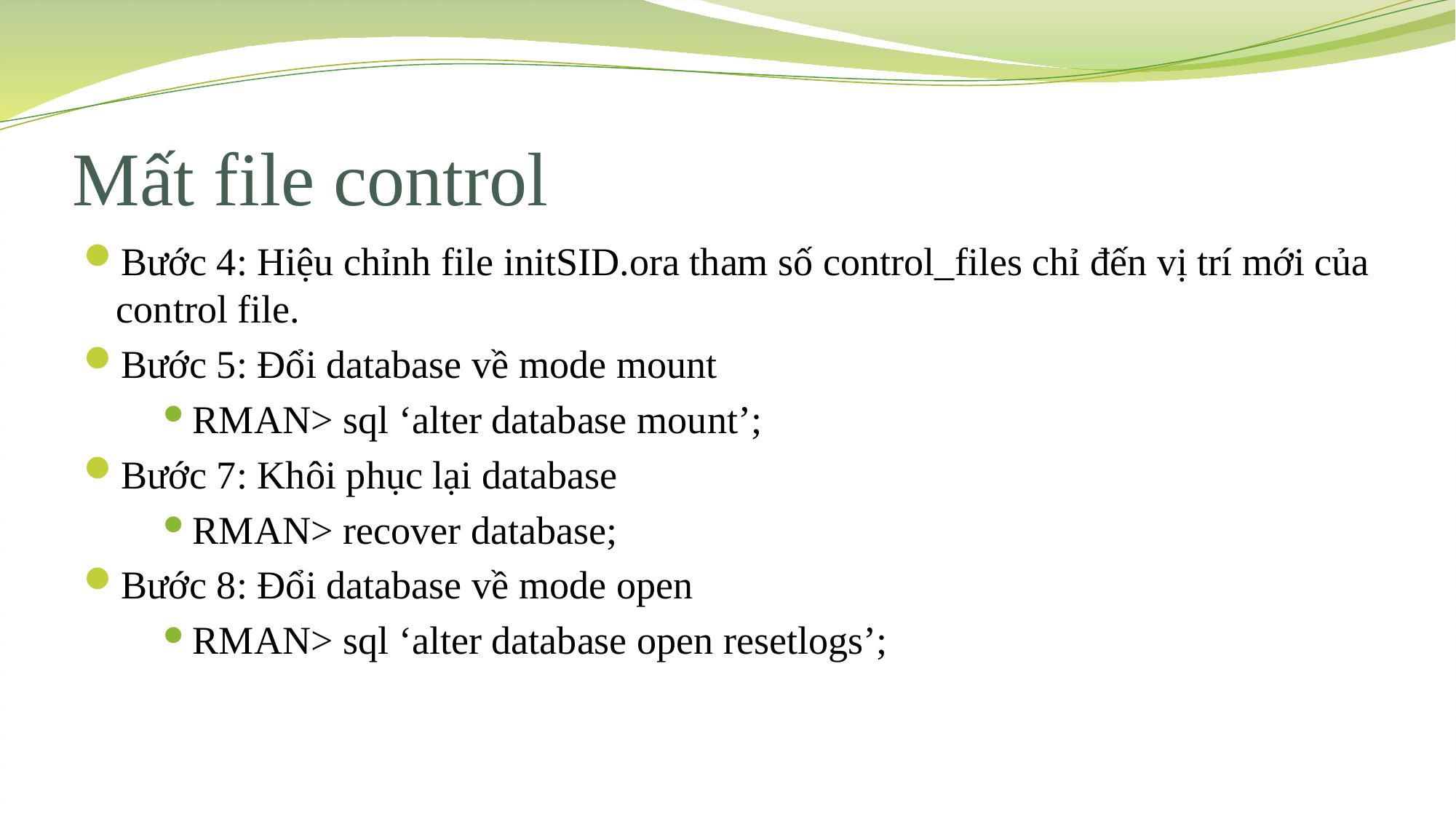

# Mất file control
Bước 4: Hiệu chỉnh file initSID.ora tham số control_files chỉ đến vị trí mới của control file.
Bước 5: Đổi database về mode mount
RMAN> sql ‘alter database mount’;
Bước 7: Khôi phục lại database
RMAN> recover database;
Bước 8: Đổi database về mode open
RMAN> sql ‘alter database open resetlogs’;